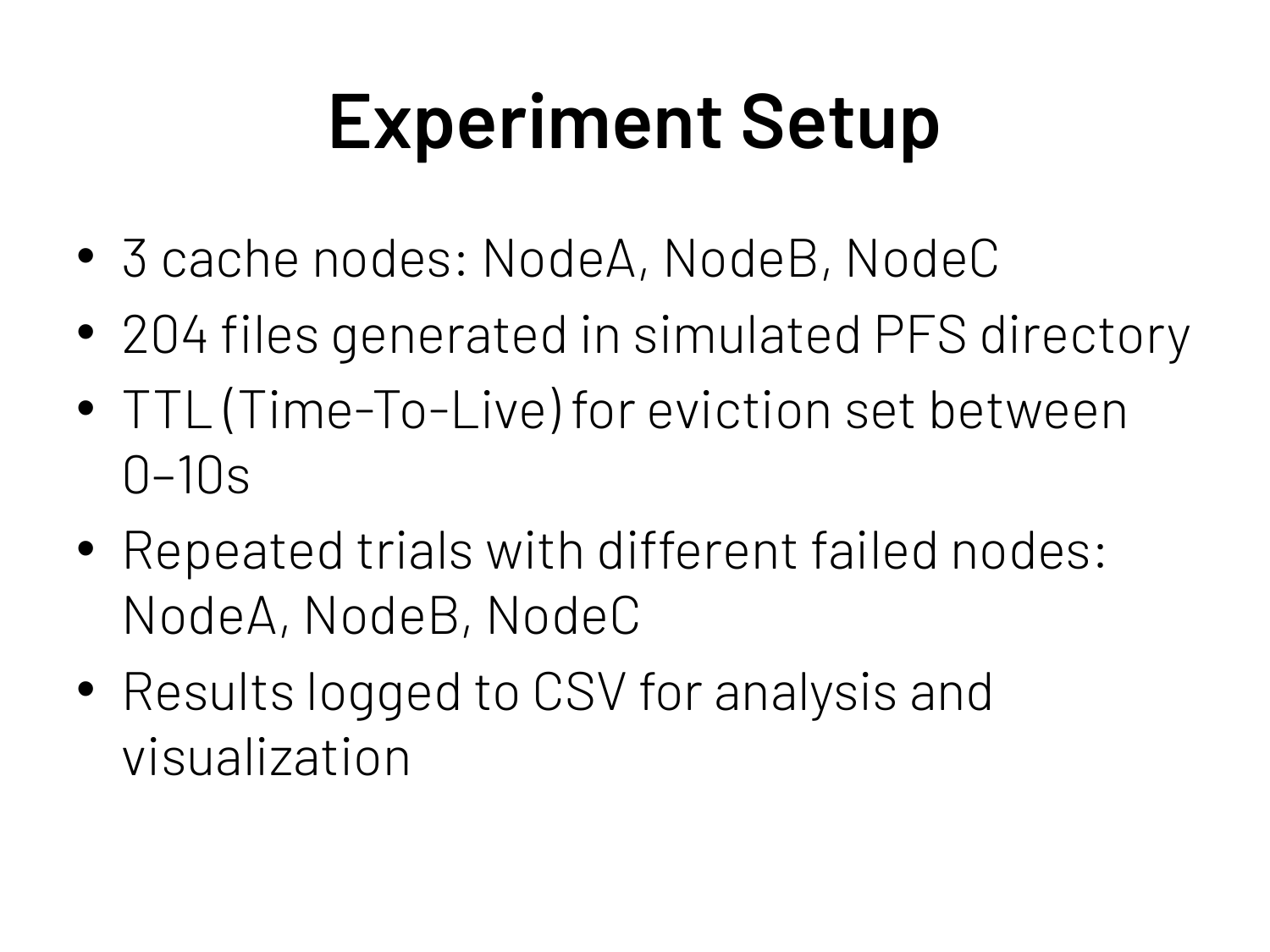

# Experiment Setup
3 cache nodes: NodeA, NodeB, NodeC
204 files generated in simulated PFS directory
TTL (Time-To-Live) for eviction set between 0–10s
Repeated trials with different failed nodes: NodeA, NodeB, NodeC
Results logged to CSV for analysis and visualization